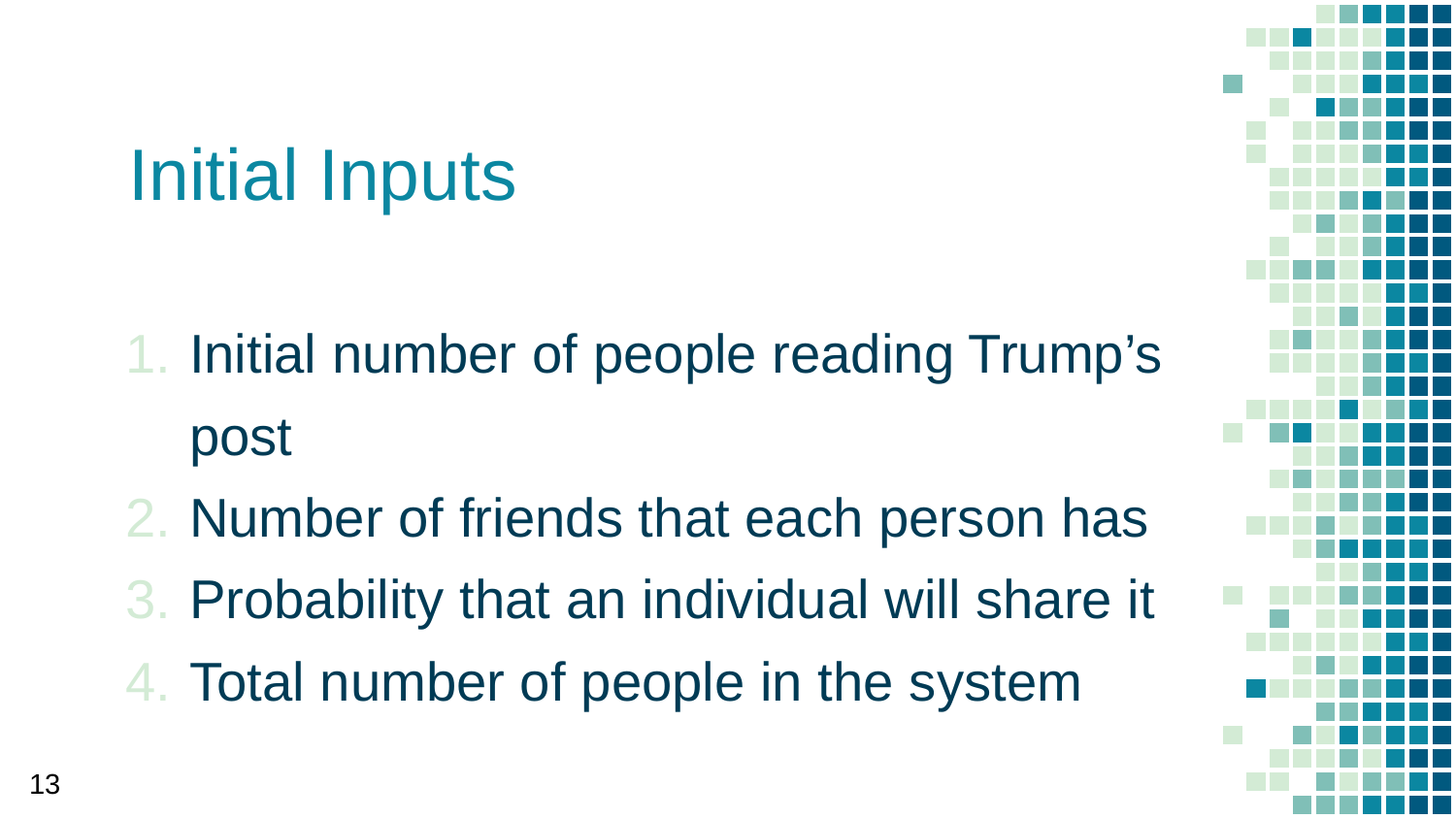

# Initial Inputs
Initial number of people reading Trump’s post
Number of friends that each person has
Probability that an individual will share it
Total number of people in the system
13